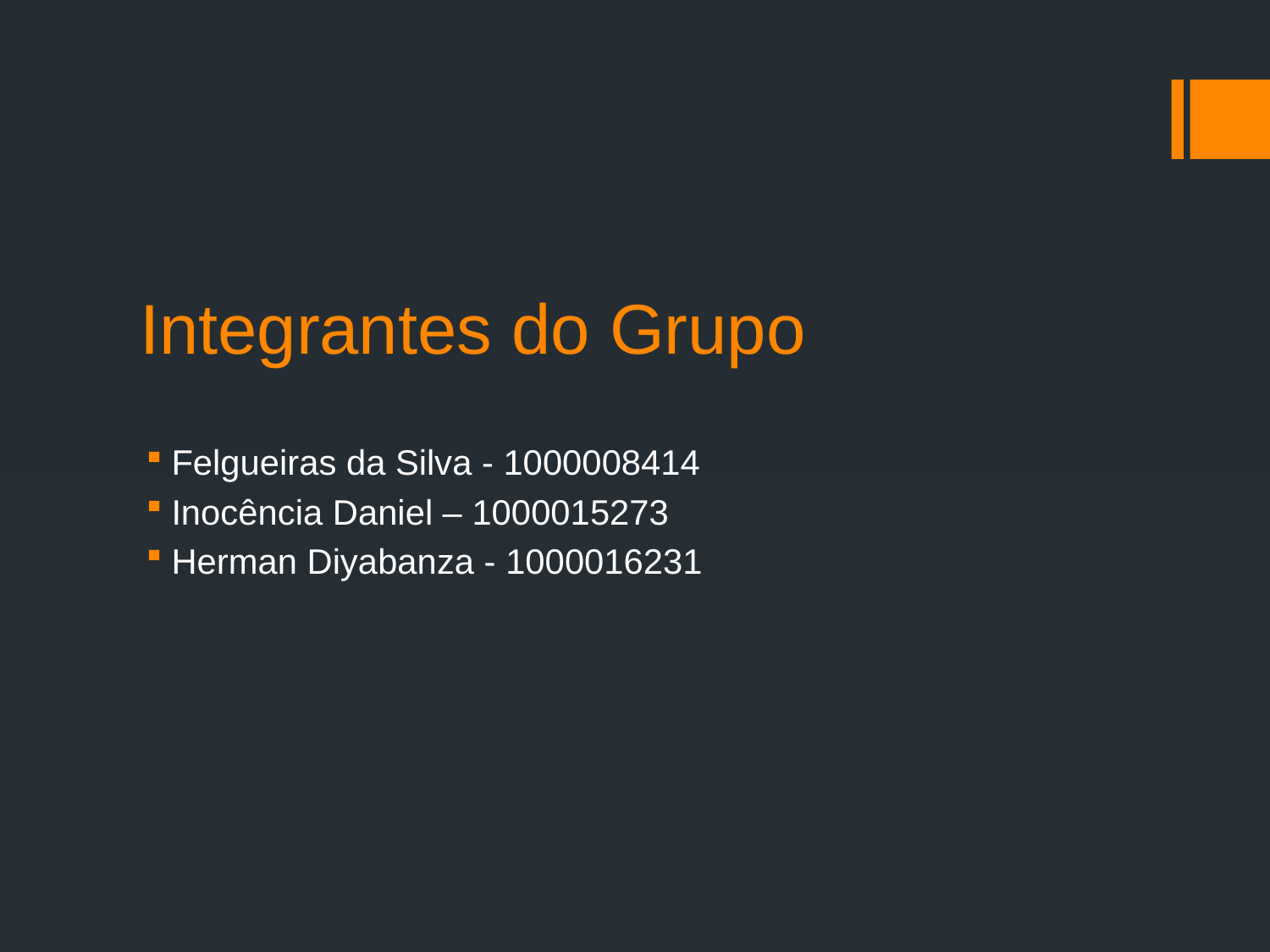

# Integrantes do Grupo

Felgueiras da Silva - 1000008414
Inocência Daniel – 1000015273
Herman Diyabanza - 1000016231